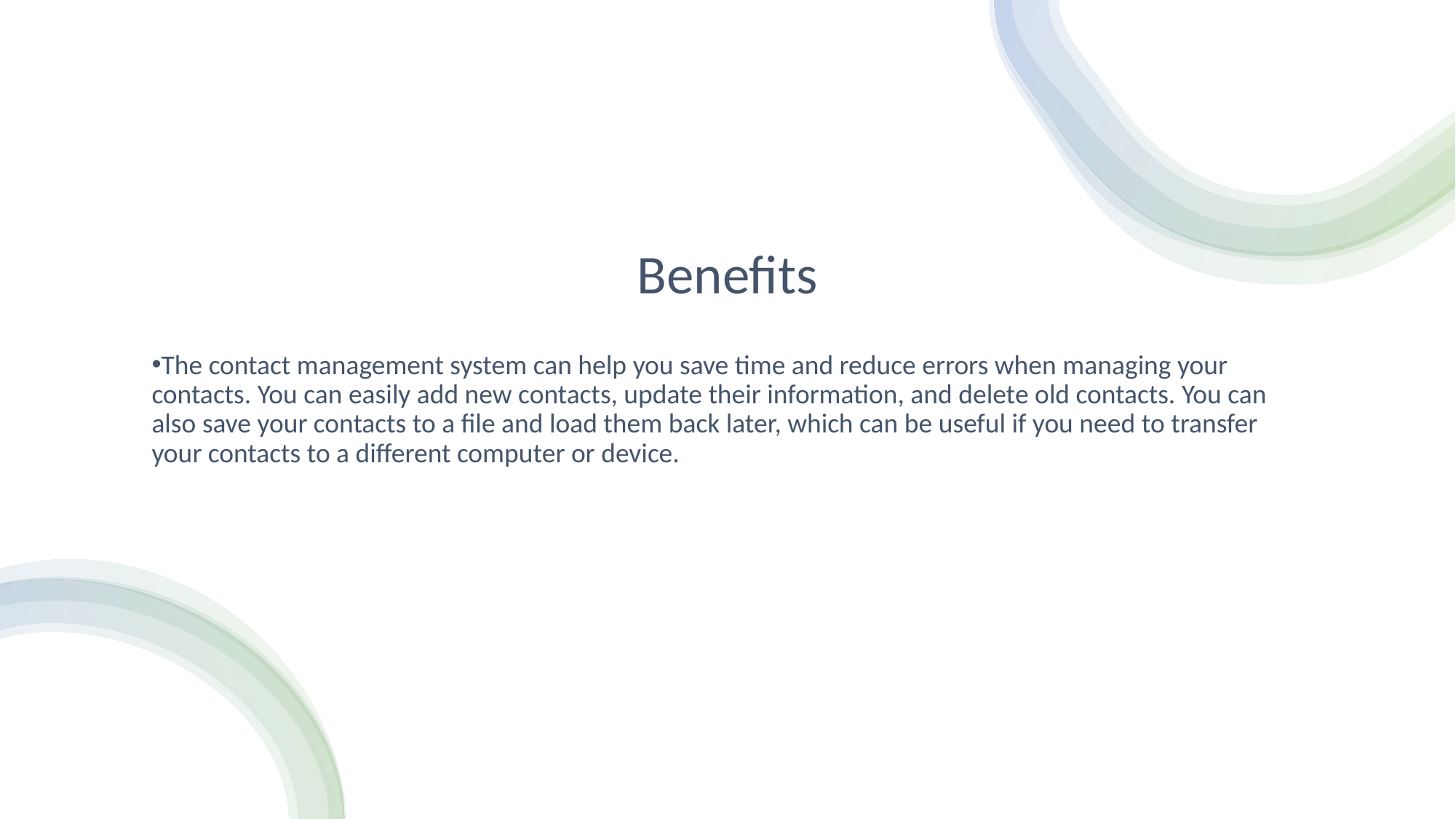

# Benefits
The contact management system can help you save time and reduce errors when managing your contacts. You can easily add new contacts, update their information, and delete old contacts. You can also save your contacts to a file and load them back later, which can be useful if you need to transfer your contacts to a different computer or device.